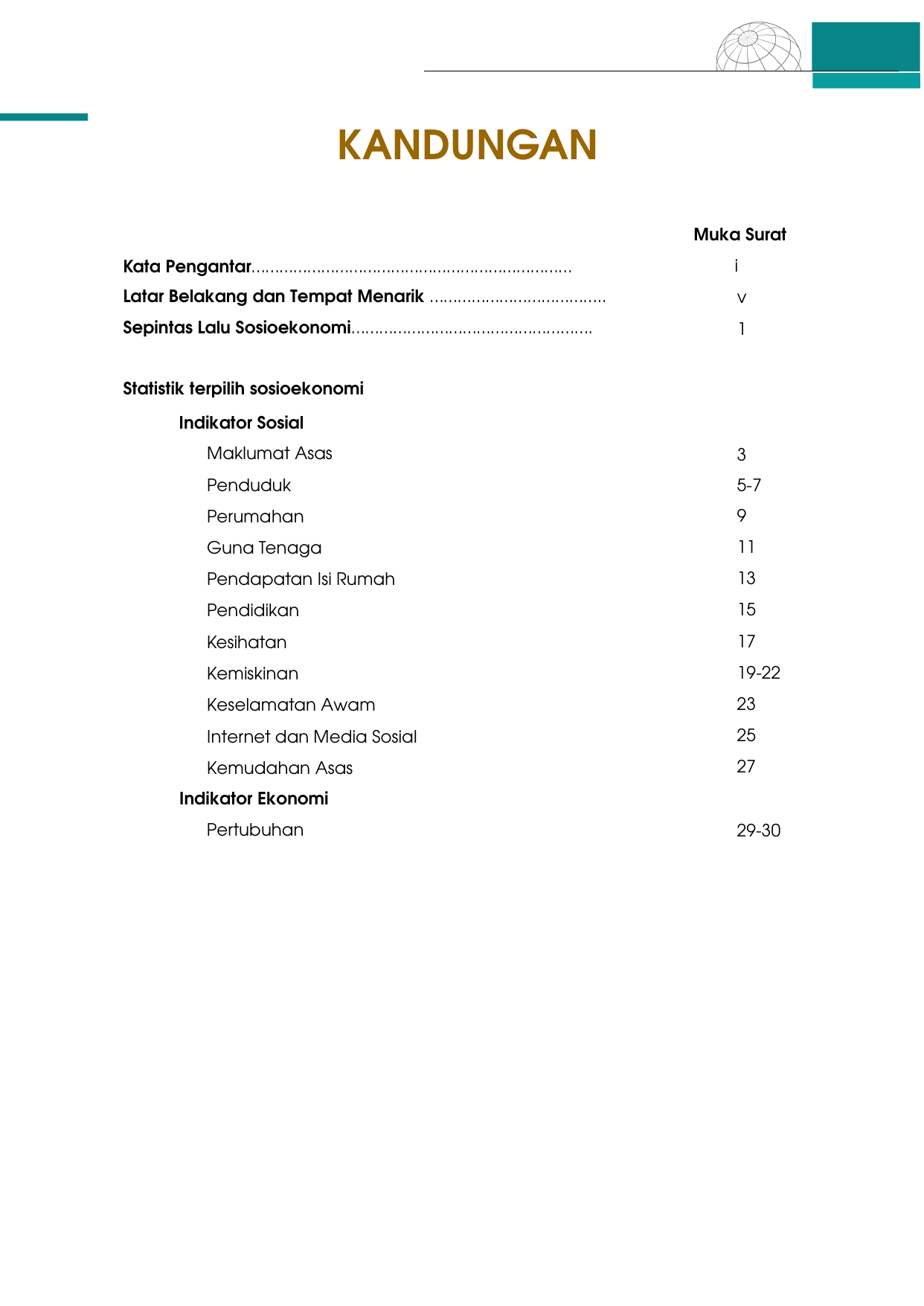

KANDUNGAN
Muka Surat
i
v
1
Kata Pengantar……………………………………………………………
Latar Belakang dan Tempat Menarik ………………………………..
Sepintas Lalu Sosioekonomi…………………………………………….

Statistik terpilih sosioekonomi
Indikator Sosial
Maklumat Asas
Penduduk
Perumahan
Guna Tenaga
Pendapatan Isi Rumah
Pendidikan
Kesihatan
Kemiskinan
Keselamatan Awam
Internet dan Media Sosial
Kemudahan Asas
3
5-7
9
11
13
15
17
19-22
23
25
27
Indikator Ekonomi
Pertubuhan
29-30